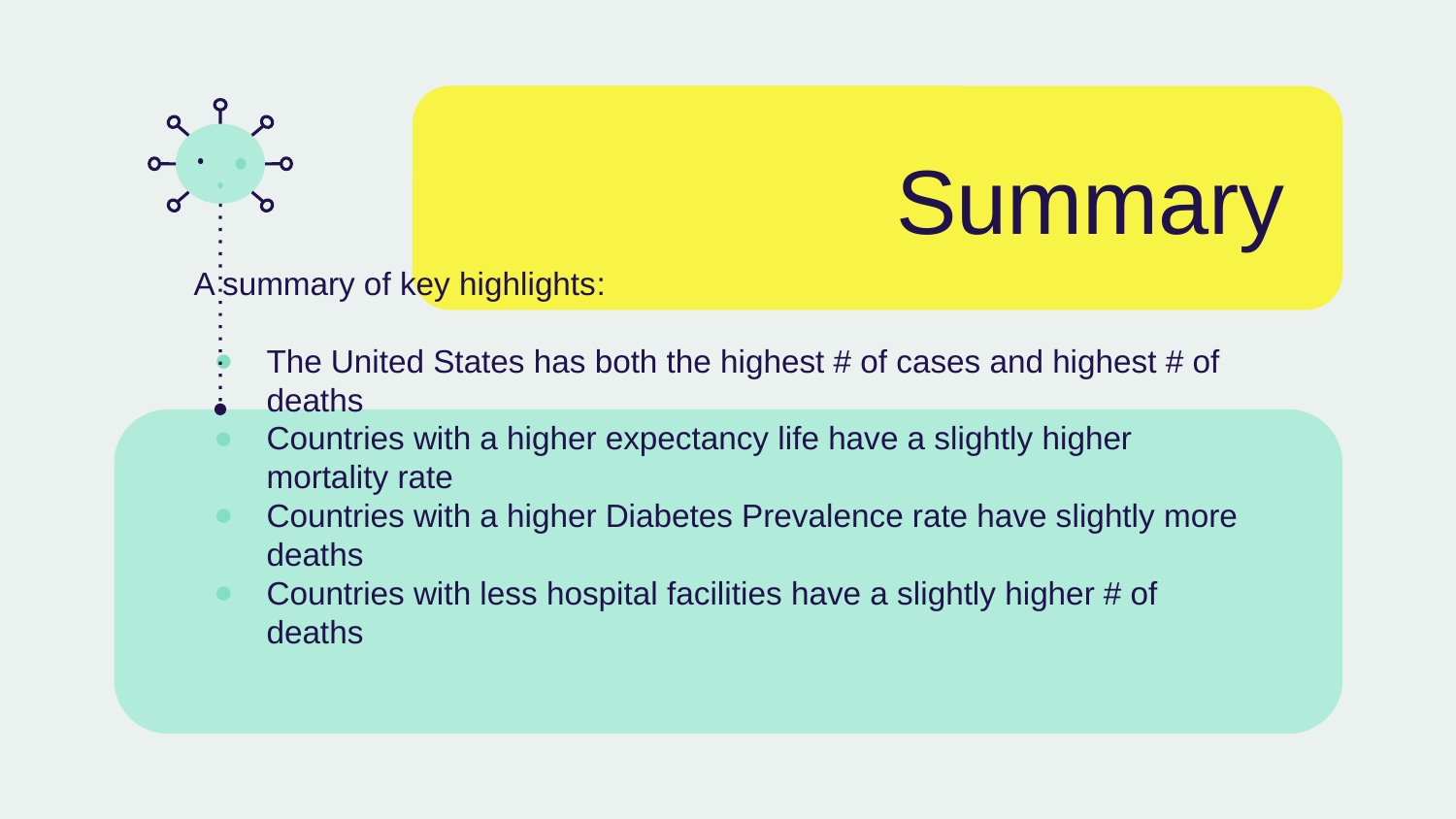

# Summary

A summary of key highlights:
The United States has both the highest # of cases and highest # of deaths
Countries with a higher expectancy life have a slightly higher mortality rate
Countries with a higher Diabetes Prevalence rate have slightly more deaths
Countries with less hospital facilities have a slightly higher # of deaths